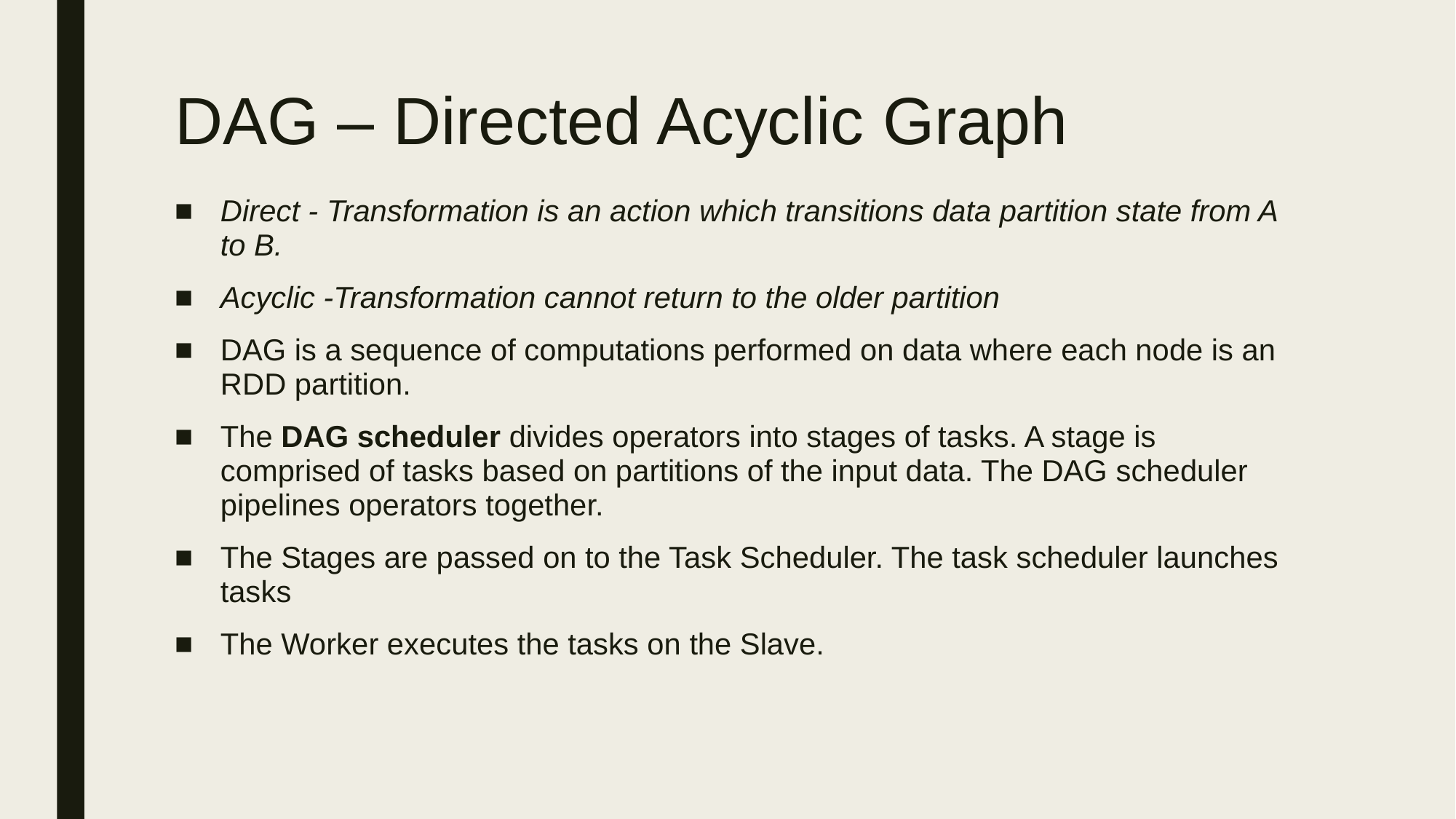

# DAG – Directed Acyclic Graph
Direct - Transformation is an action which transitions data partition state from A to B.
Acyclic -Transformation cannot return to the older partition
DAG is a sequence of computations performed on data where each node is an RDD partition.
The DAG scheduler divides operators into stages of tasks. A stage is comprised of tasks based on partitions of the input data. The DAG scheduler pipelines operators together.
The Stages are passed on to the Task Scheduler. The task scheduler launches tasks
The Worker executes the tasks on the Slave.